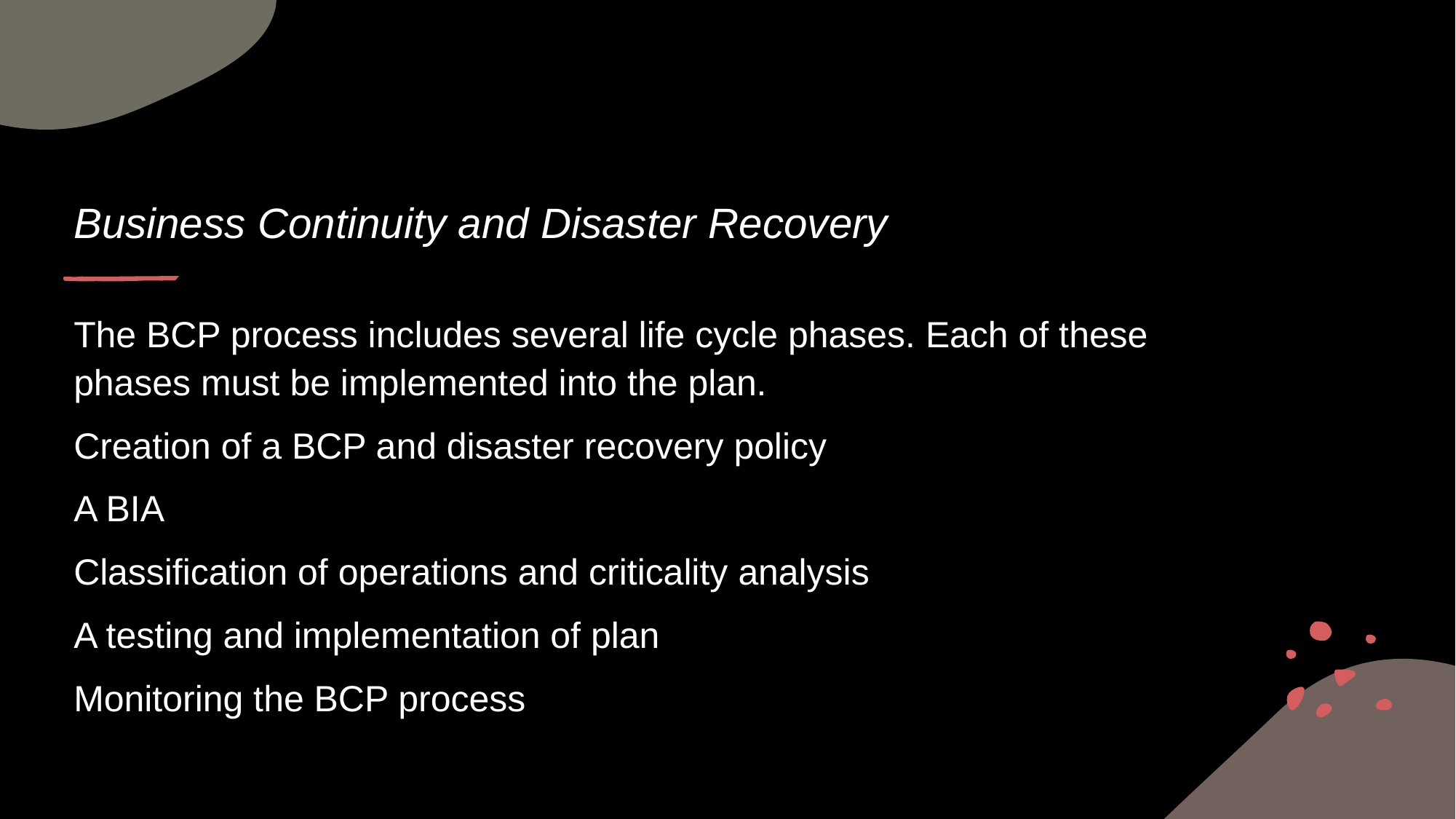

# Business Continuity and Disaster Recovery
The BCP process includes several life cycle phases. Each of these phases must be implemented into the plan.
Creation of a BCP and disaster recovery policy
A BIA
Classification of operations and criticality analysis
A testing and implementation of plan
Monitoring the BCP process